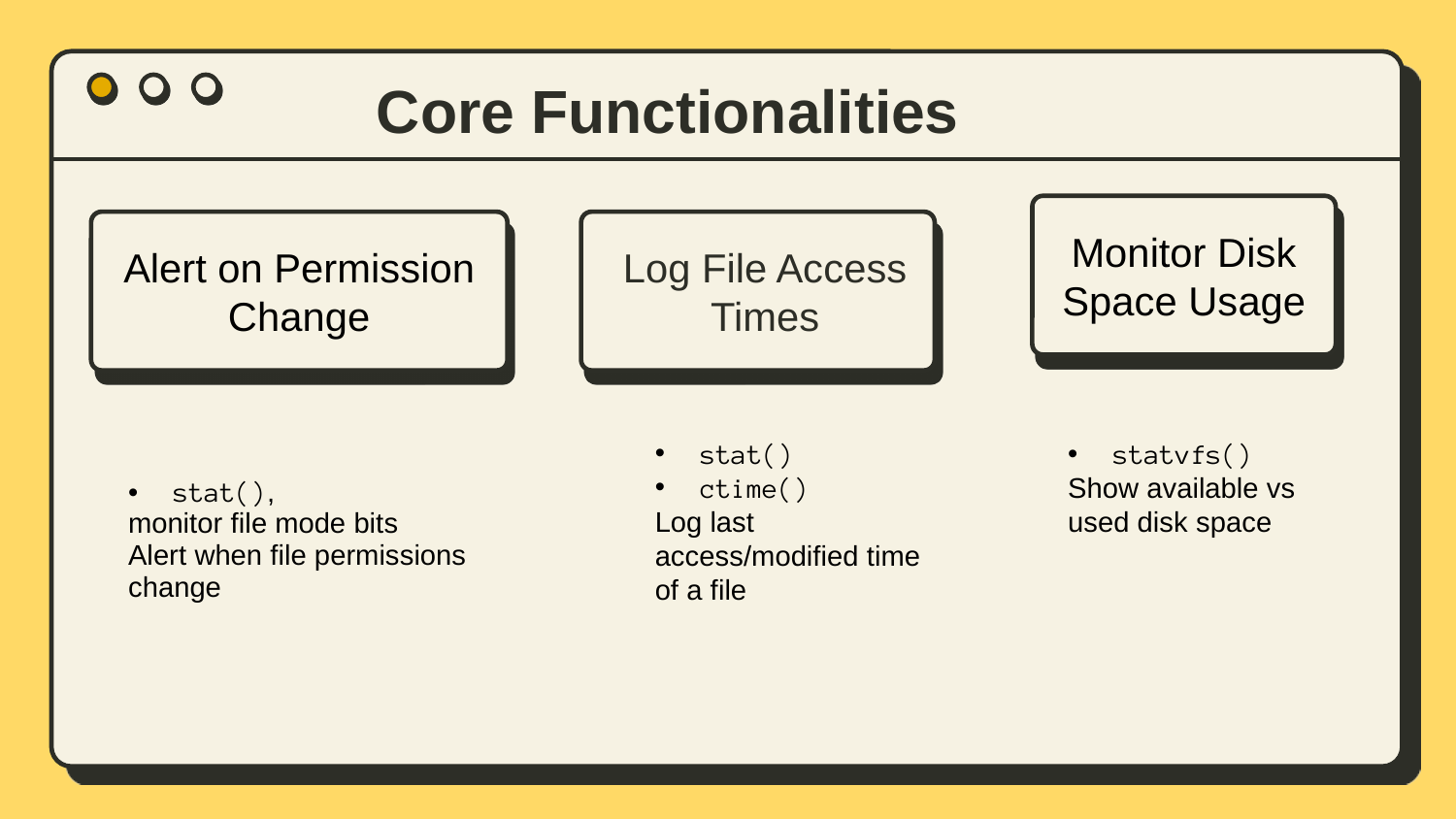

Core Functionalities
|  |
| --- |
|  |
| --- |
Monitor Disk Space Usage

Alert on Permission Change
# Log File Access Times
stat()
ctime()
Log last access/modified time of a file

statvfs()
Show available vs used disk space

| stat(), monitor file mode bits Alert when file permissions change |
| --- |